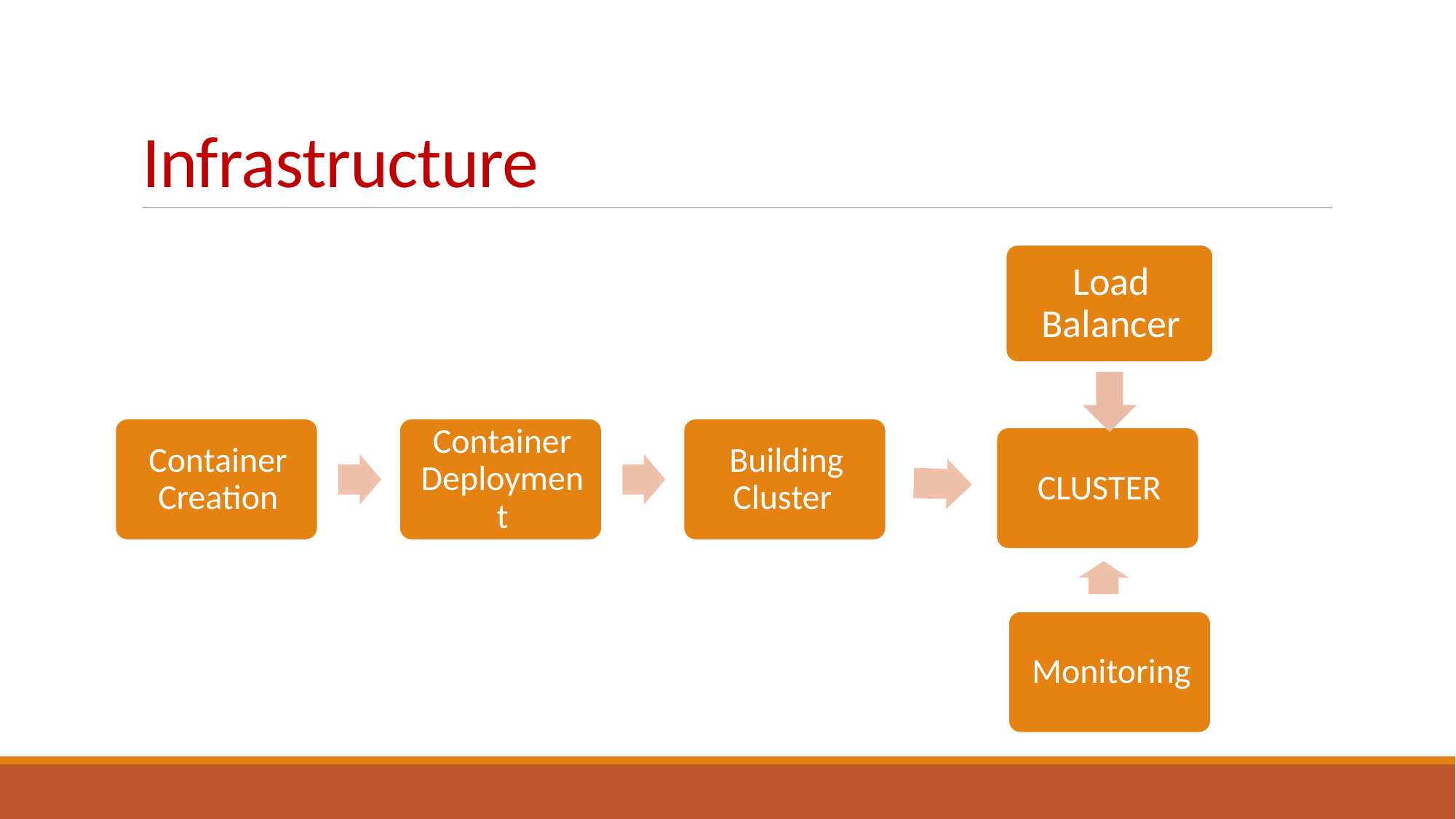

# Infrastructure
Container Creation

Container Deployment

Building Cluster

CLUSTER

Monitoring

Load Balancer